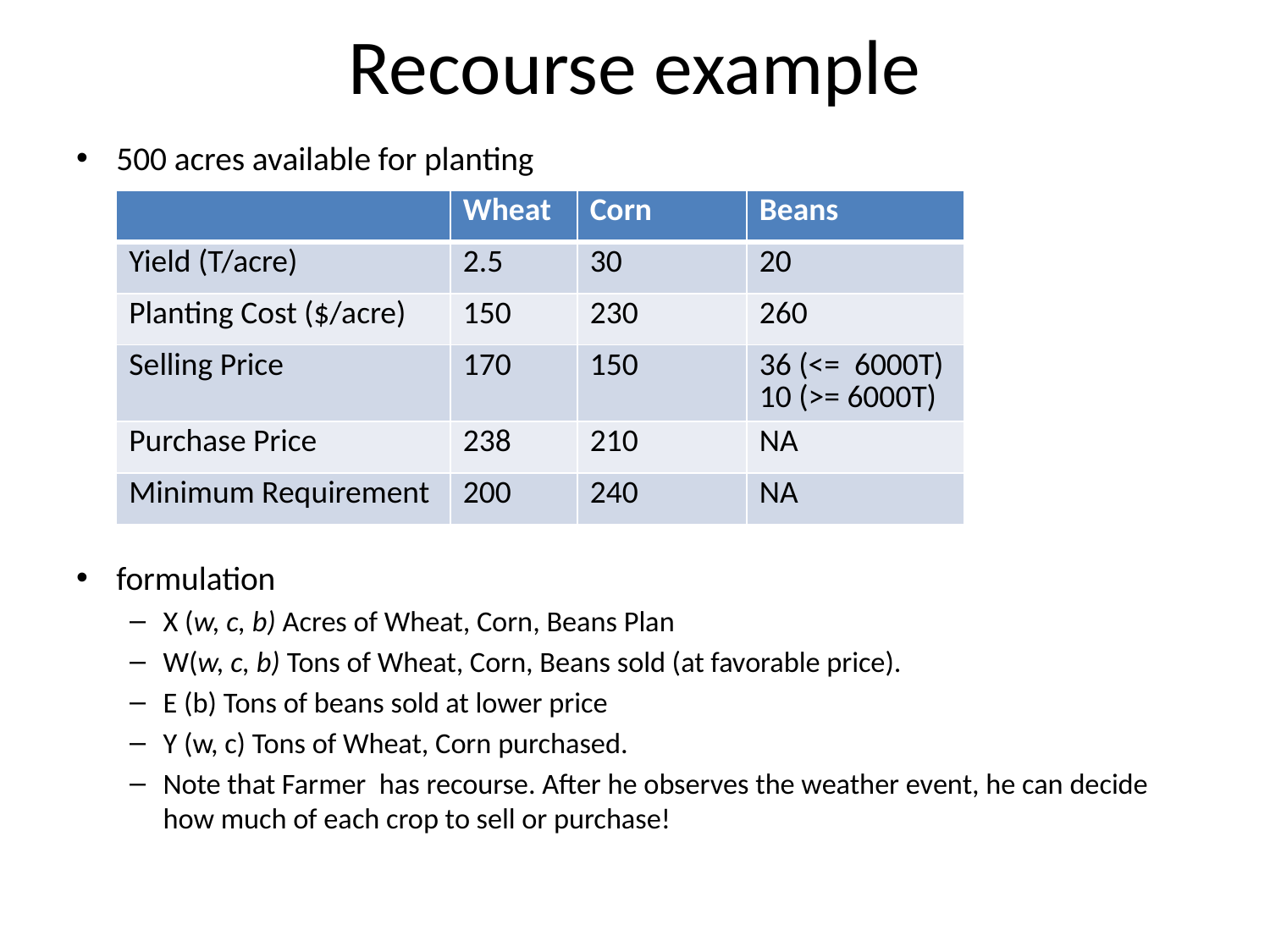

# Recourse example

500 acres available for planting

formulation
X (w, c, b) Acres of Wheat, Corn, Beans Plan
W(w, c, b) Tons of Wheat, Corn, Beans sold (at favorable price).
E (b) Tons of beans sold at lower price
Y (w, c) Tons of Wheat, Corn purchased.
Note that Farmer  has recourse. After he observes the weather event, he can decide how much of each crop to sell or purchase!
|  | Wheat | Corn | Beans |
| --- | --- | --- | --- |
| Yield (T/acre) | 2.5 | 30 | 20 |
| Planting Cost ($/acre) | 150 | 230 | 260 |
| Selling Price | 170 | 150 | 36 (<= 6000T) 10 (>= 6000T) |
| Purchase Price | 238 | 210 | NA |
| Minimum Requirement | 200 | 240 | NA |